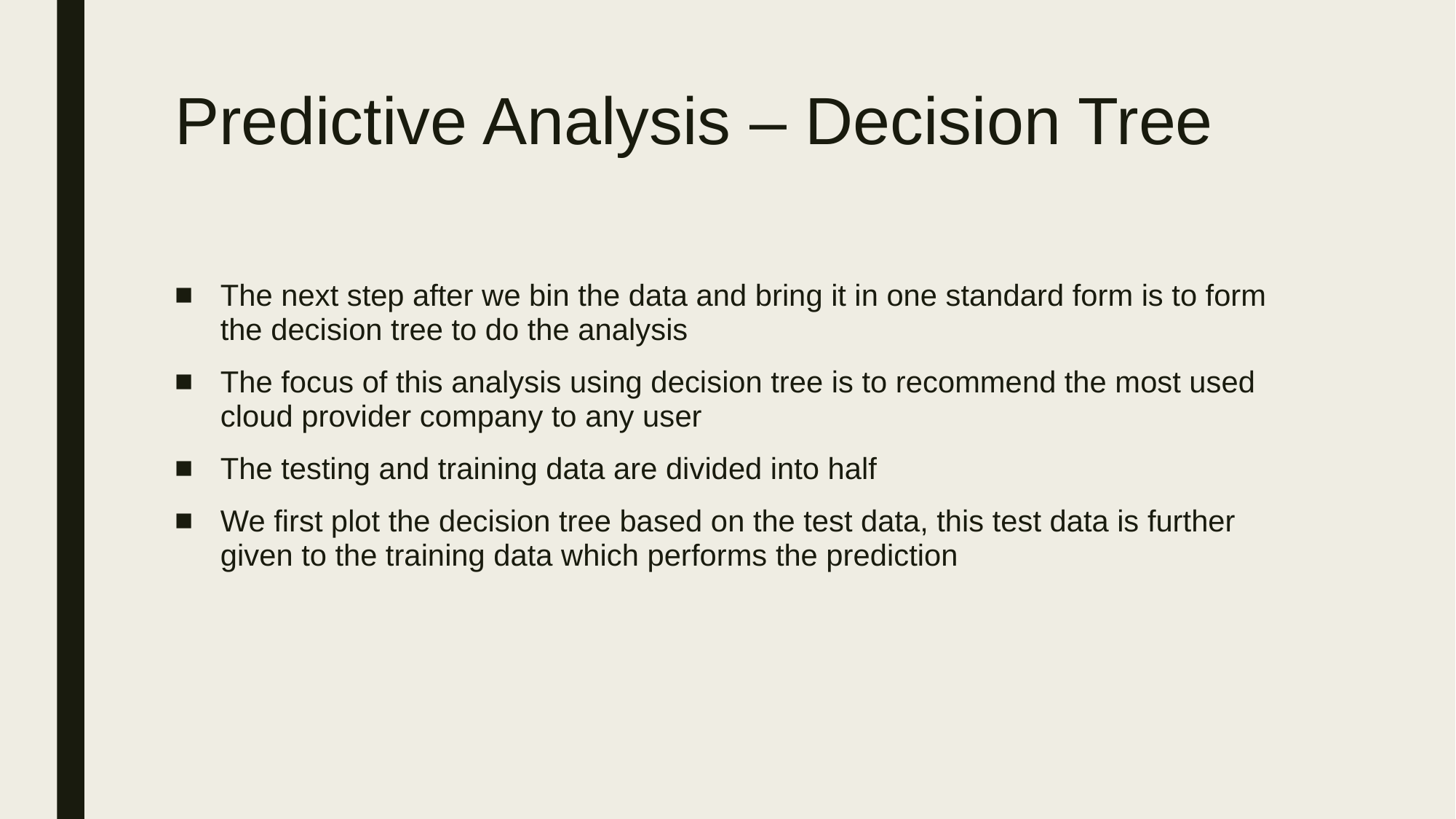

# Predictive Analysis – Decision Tree
The next step after we bin the data and bring it in one standard form is to form the decision tree to do the analysis
The focus of this analysis using decision tree is to recommend the most used cloud provider company to any user
The testing and training data are divided into half
We first plot the decision tree based on the test data, this test data is further given to the training data which performs the prediction